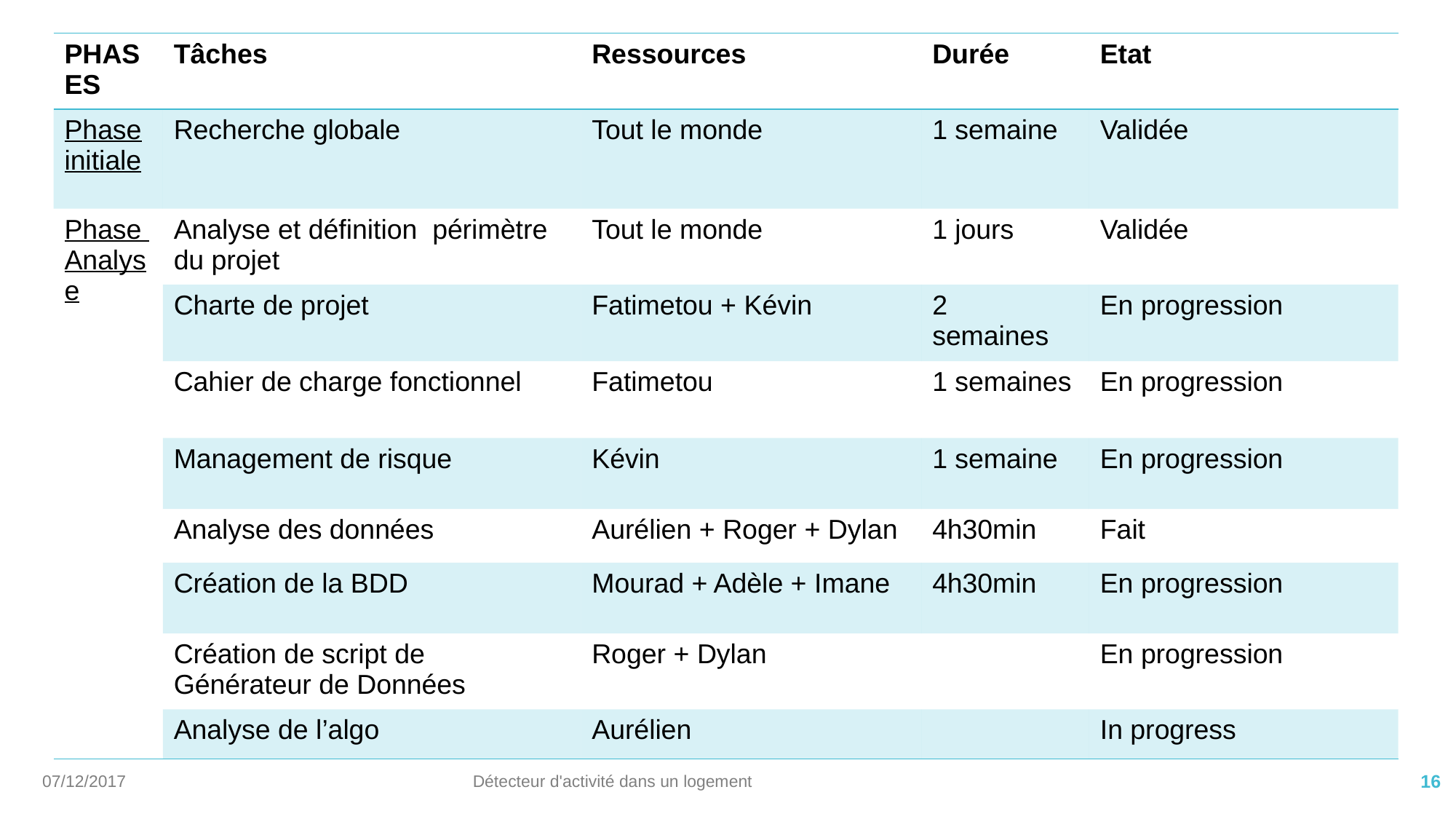

| PHASES | Tâches | Ressources | Durée | Etat |
| --- | --- | --- | --- | --- |
| Phase initiale | Recherche globale | Tout le monde | 1 semaine | Validée |
| Phase Analyse | Analyse et définition périmètre du projet | Tout le monde | 1 jours | Validée |
|  | Charte de projet | Fatimetou + Kévin | 2 semaines | En progression |
|  | Cahier de charge fonctionnel | Fatimetou | 1 semaines | En progression |
|  | Management de risque | Kévin | 1 semaine | En progression |
|  | Analyse des données | Aurélien + Roger + Dylan | 4h30min | Fait |
|  | Création de la BDD | Mourad + Adèle + Imane | 4h30min | En progression |
|  | Création de script de Générateur de Données | Roger + Dylan |  | En progression |
|  | Analyse de l’algo | Aurélien |  | In progress |
07/12/2017
Détecteur d'activité dans un logement
16